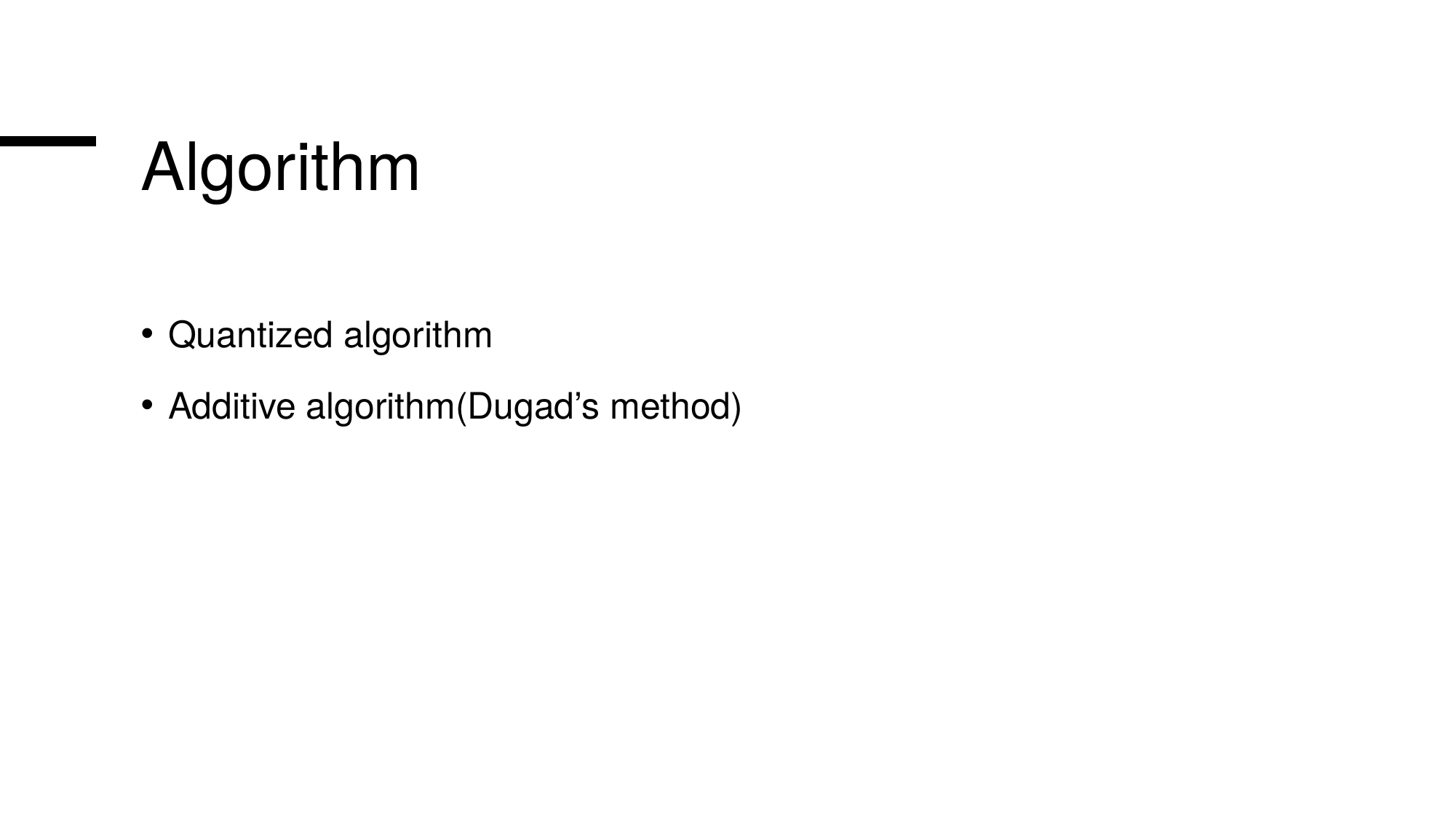

# Algorithm

Quantized algorithm
Additive algorithm(Dugad’s method)